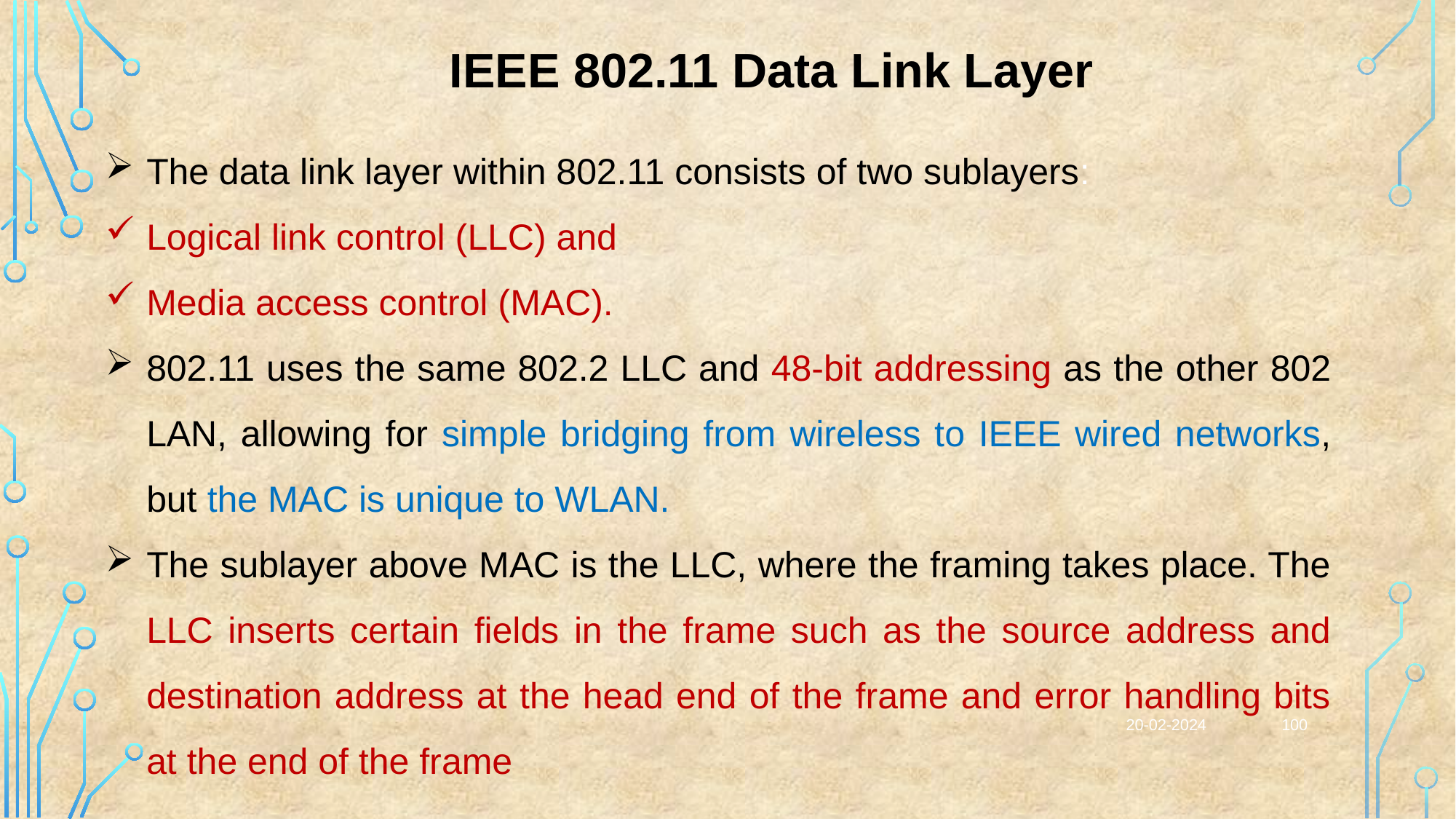

IEEE 802.11 Data Link Layer
The data link layer within 802.11 consists of two sublayers:
Logical link control (LLC) and
Media access control (MAC).
802.11 uses the same 802.2 LLC and 48-bit addressing as the other 802 LAN, allowing for simple bridging from wireless to IEEE wired networks, but the MAC is unique to WLAN.
The sublayer above MAC is the LLC, where the framing takes place. The LLC inserts certain fields in the frame such as the source address and destination address at the head end of the frame and error handling bits at the end of the frame
100
20-02-2024